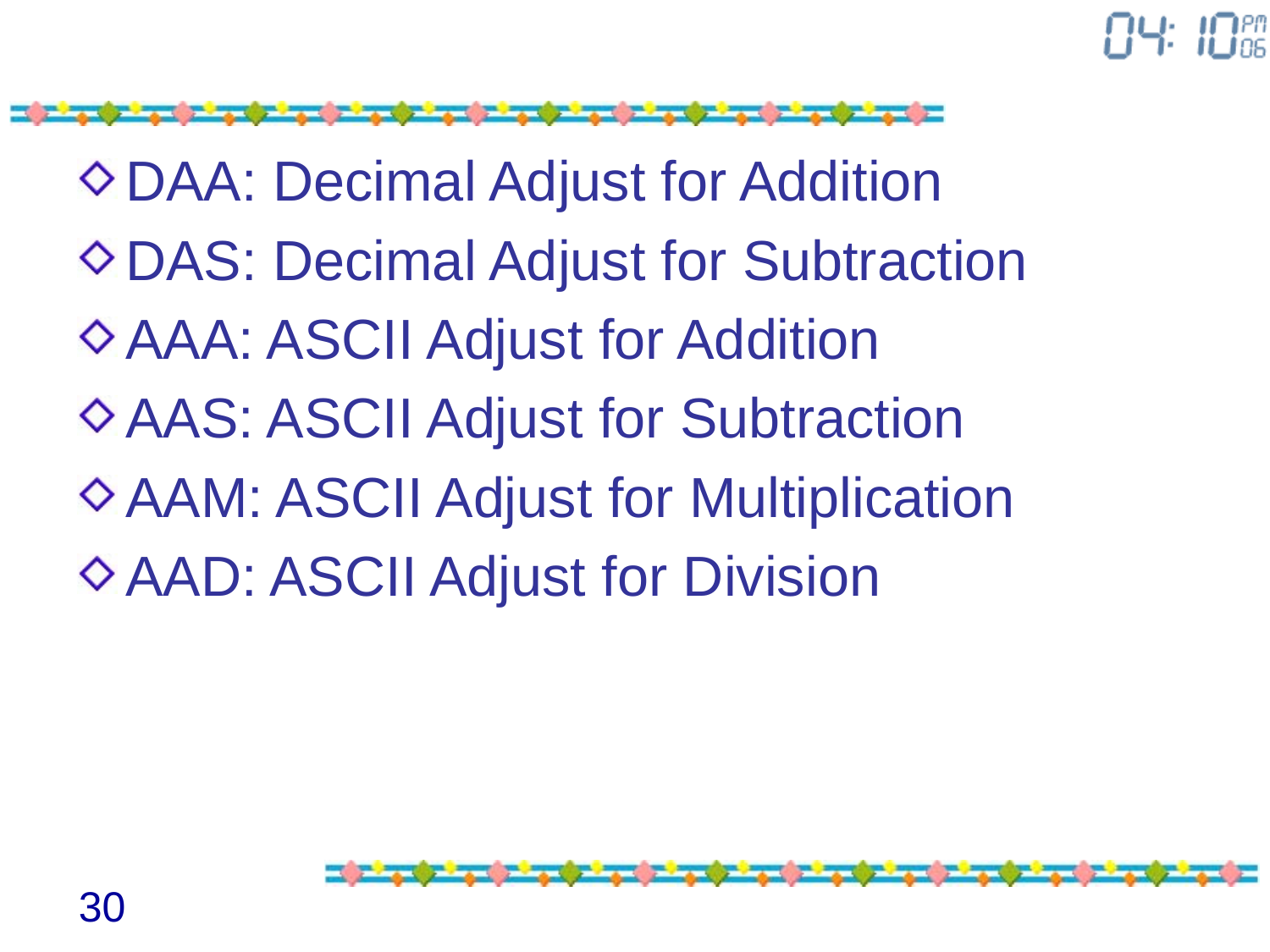

#
DAA: Decimal Adjust for Addition
DAS: Decimal Adjust for Subtraction
AAA: ASCII Adjust for Addition
AAS: ASCII Adjust for Subtraction
AAM: ASCII Adjust for Multiplication
AAD: ASCII Adjust for Division